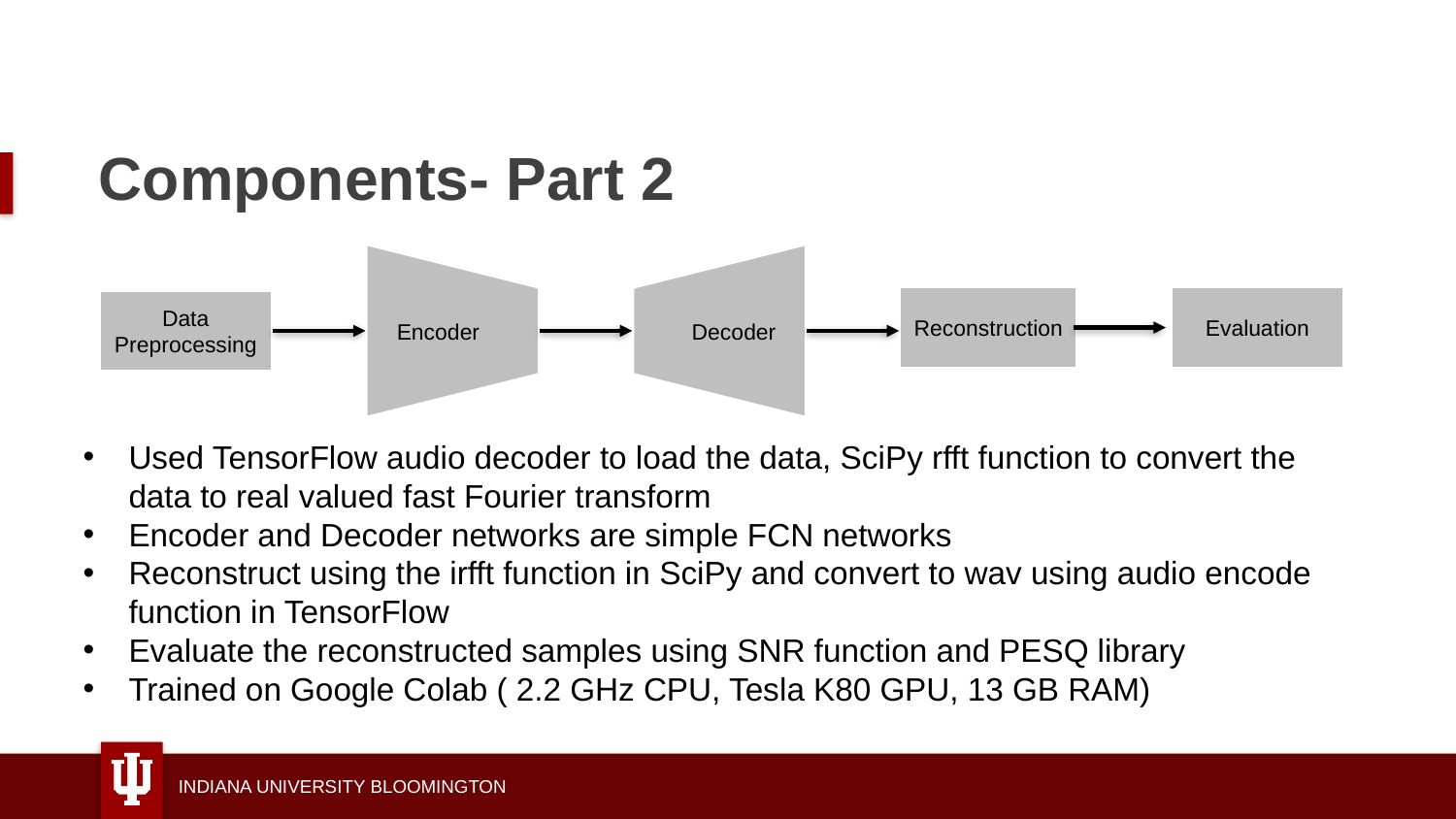

# Components- Part 2
Encoder
Decoder
Reconstruction
Evaluation
Data Preprocessing
Used TensorFlow audio decoder to load the data, SciPy rfft function to convert the data to real valued fast Fourier transform
Encoder and Decoder networks are simple FCN networks
Reconstruct using the irfft function in SciPy and convert to wav using audio encode function in TensorFlow
Evaluate the reconstructed samples using SNR function and PESQ library
Trained on Google Colab ( 2.2 GHz CPU, Tesla K80 GPU, 13 GB RAM)